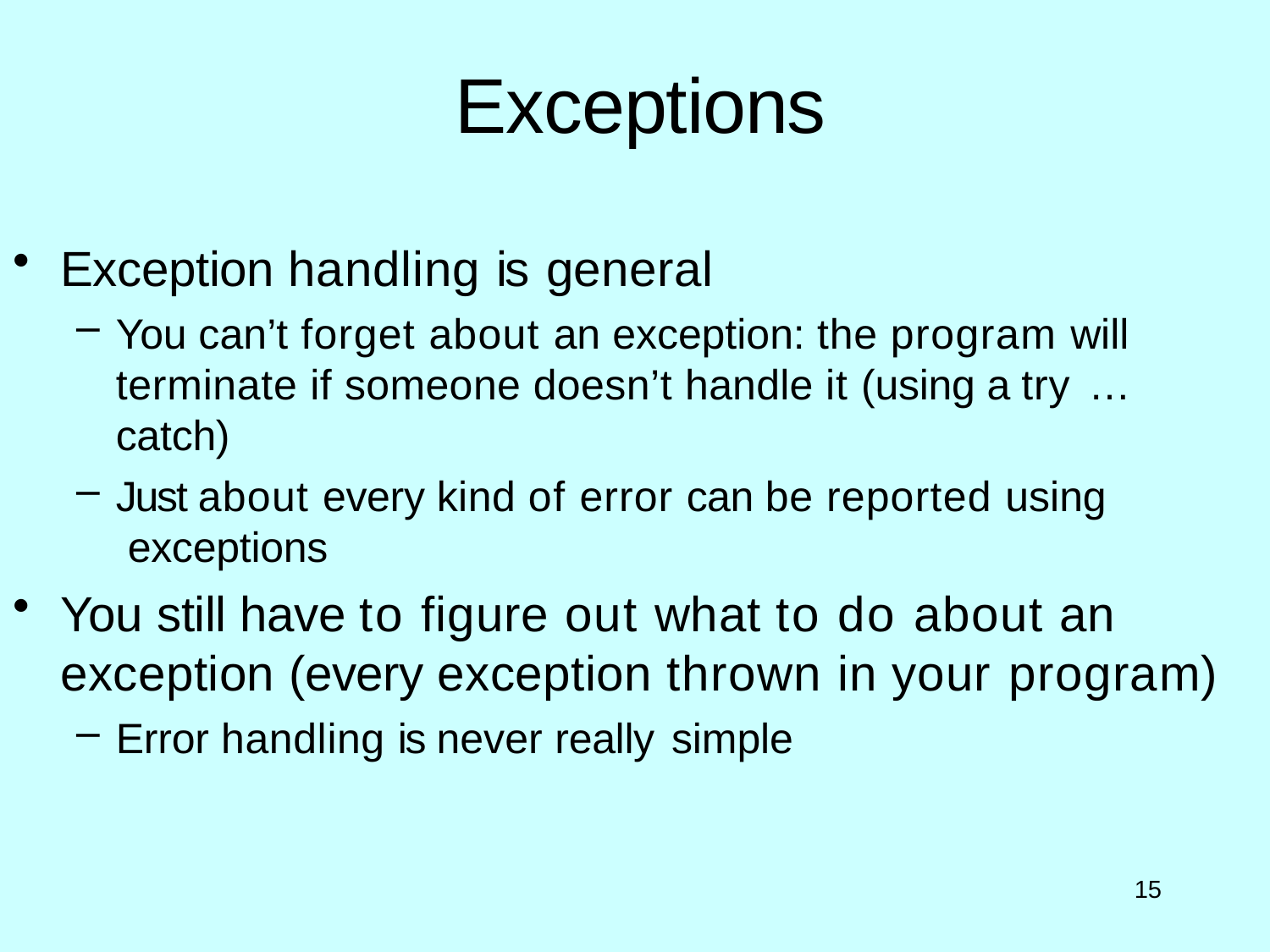

# Exceptions
Exception handling is general
You can’t forget about an exception: the program will  terminate if someone doesn’t handle it (using a try … catch)
Just about every kind of error can be reported using  exceptions
You still have to figure out what to do about an  exception (every exception thrown in your program)
Error handling is never really simple
15